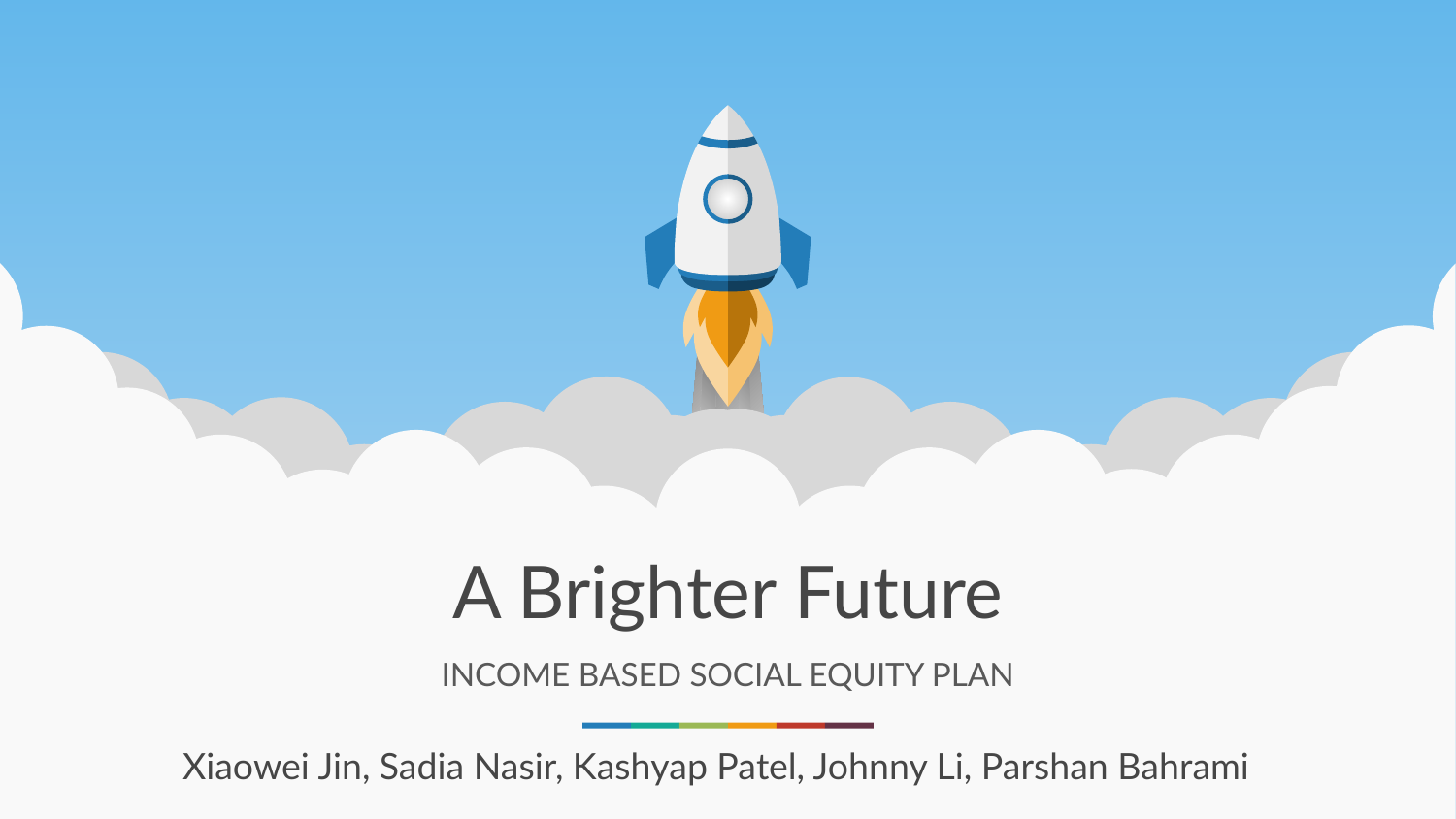

A Brighter Future
INCOME BASED SOCIAL EQUITY PLAN

Xiaowei Jin, Sadia Nasir, Kashyap Patel, Johnny Li, Parshan Bahrami